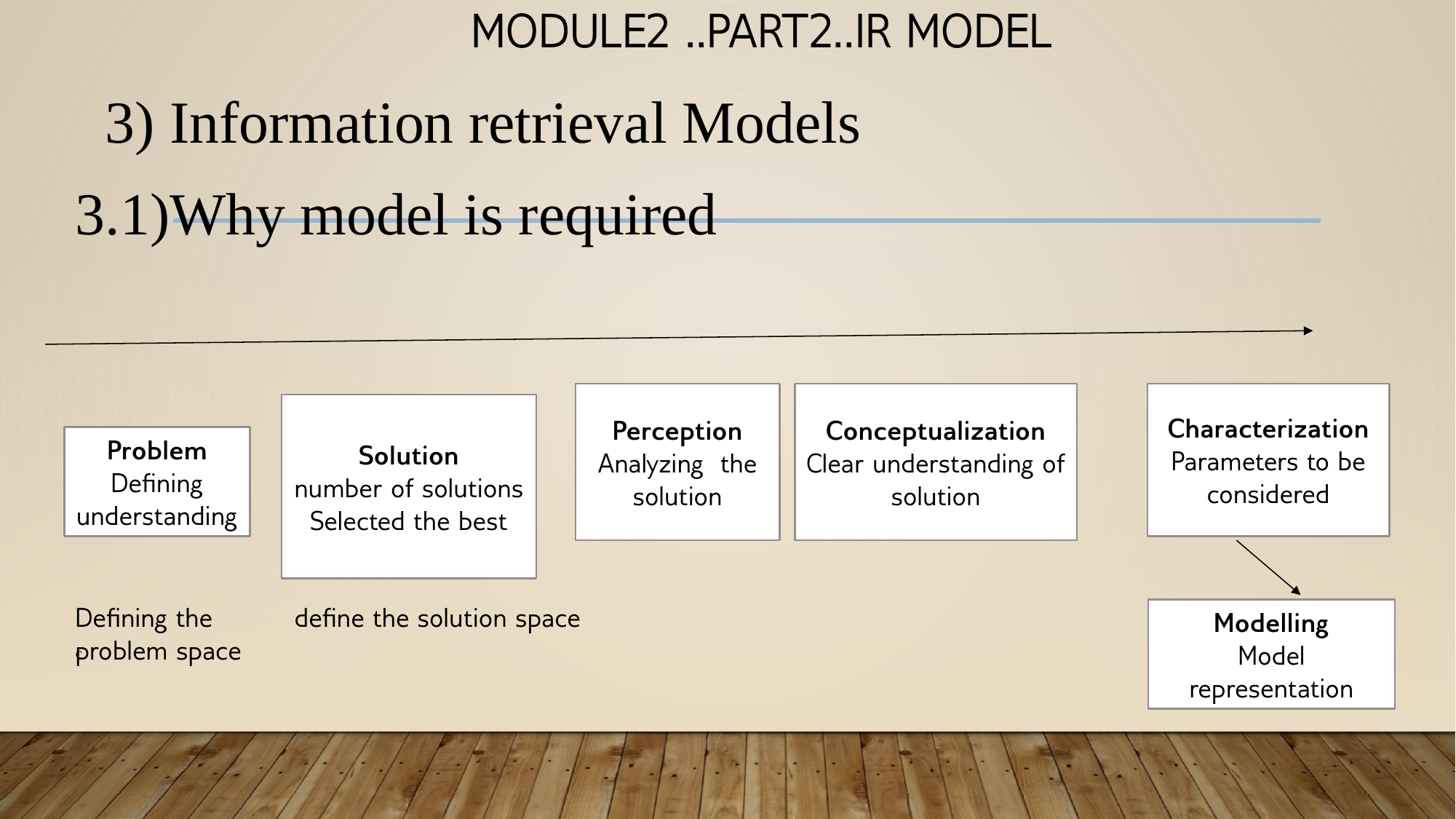

# Module2 ..part2..IR model
  3) Information retrieval Models
3.1)Why model is required

c

Perception
Analyzing  the solution
Conceptualization
Clear understanding of solution
Characterization
Parameters to be considered
Solution
number of solutions
Selected the best
Problem
Defining
understanding
Defining the          define the solution space
problem space
Modelling
Model
representation